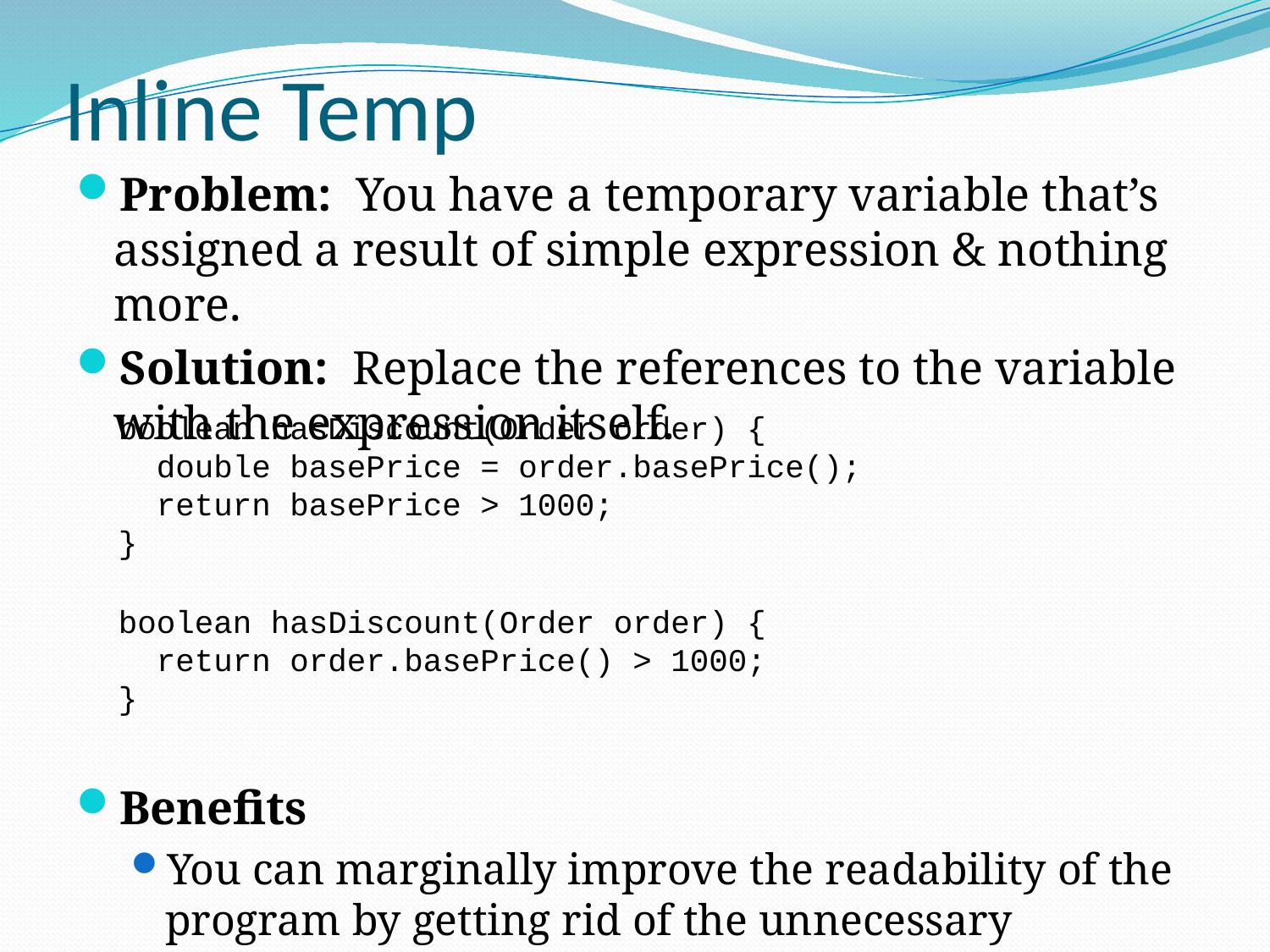

# Inline Temp
Problem:  You have a temporary variable that’s assigned a result of simple expression & nothing more.
Solution:  Replace the references to the variable with the expression itself.

Benefits
You can marginally improve the readability of the program by getting rid of the unnecessary variable.

boolean hasDiscount(Order order) {
  double basePrice = order.basePrice();
  return basePrice > 1000;
}
boolean hasDiscount(Order order) {
  return order.basePrice() > 1000;
}